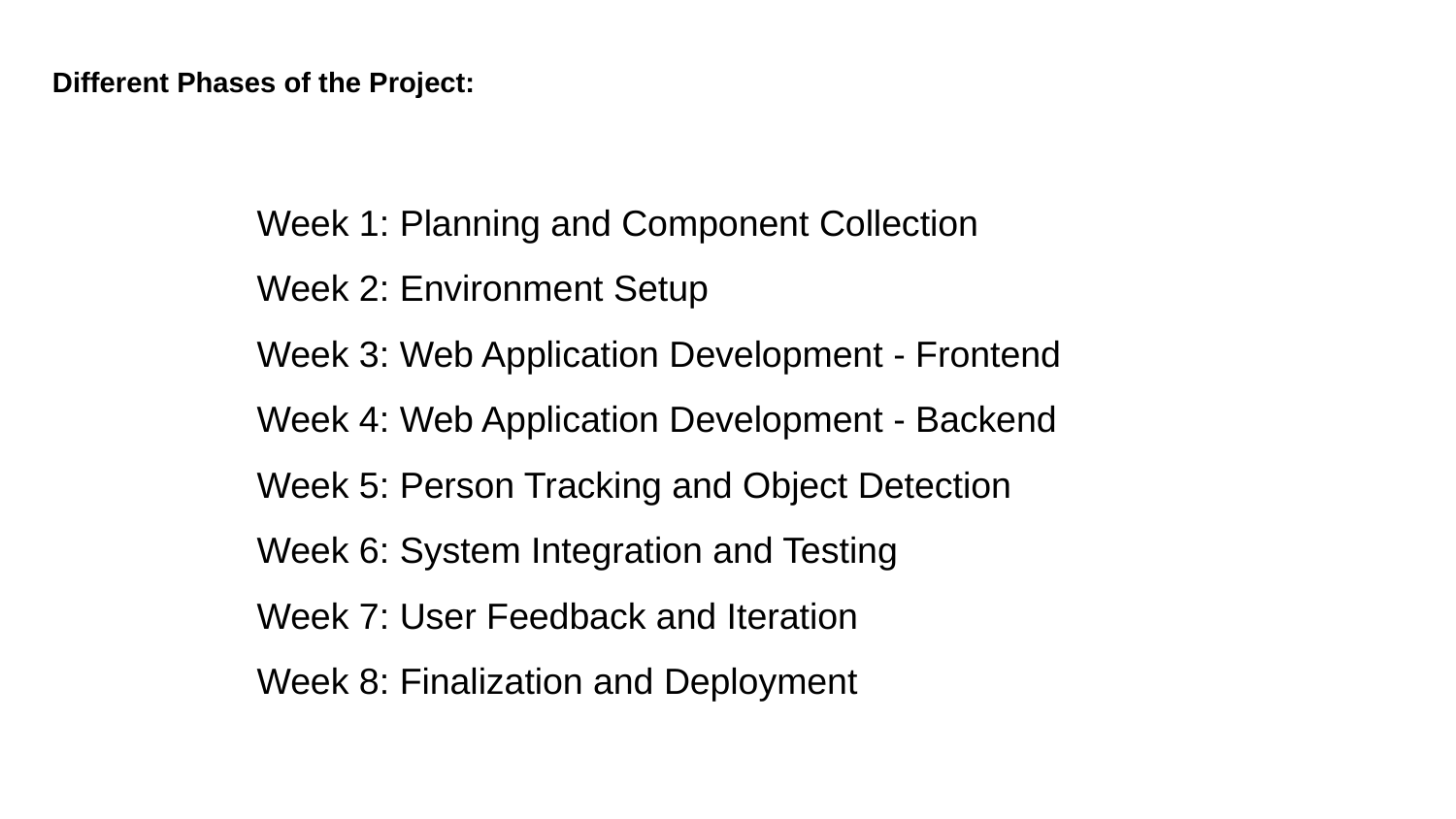

Different Phases of the Project:

Week 1: Planning and Component Collection
Week 2: Environment Setup
Week 3: Web Application Development - Frontend
Week 4: Web Application Development - Backend
Week 5: Person Tracking and Object Detection
Week 6: System Integration and Testing
Week 7: User Feedback and Iteration
Week 8: Finalization and Deployment